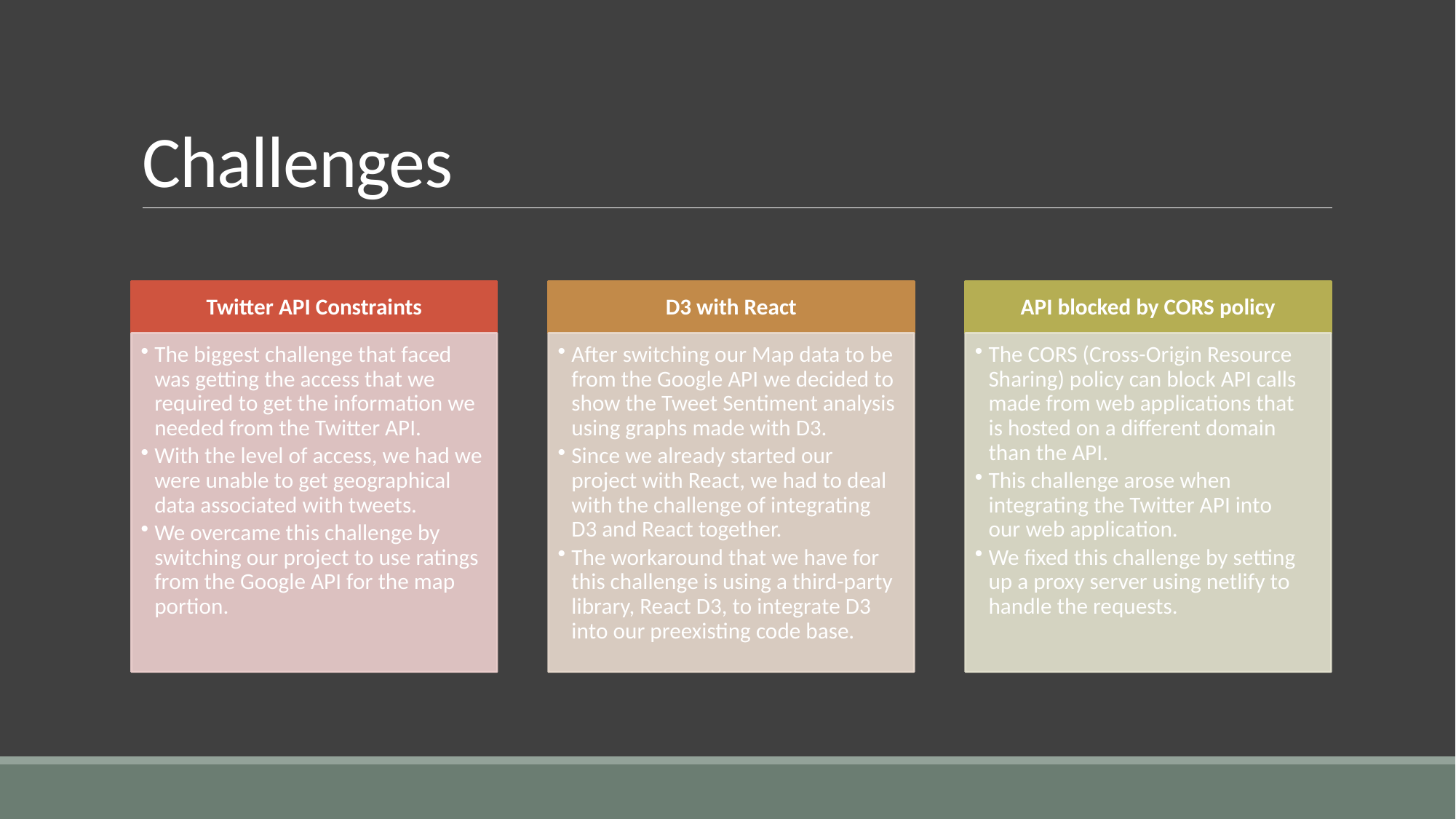

# Challenges
Twitter API Constraints
The biggest challenge that faced was getting the access that we required to get the information we needed from the Twitter API.
With the level of access, we had we were unable to get geographical data associated with tweets.
We overcame this challenge by switching our project to use ratings from the Google API for the map portion.
D3 with React
After switching our Map data to be from the Google API we decided to show the Tweet Sentiment analysis using graphs made with D3.
Since we already started our project with React, we had to deal with the challenge of integrating D3 and React together.
The workaround that we have for this challenge is using a third-party library, React D3, to integrate D3 into our preexisting code base.
API blocked by CORS policy
The CORS (Cross-Origin Resource Sharing) policy can block API calls made from web applications that is hosted on a different domain than the API.
This challenge arose when integrating the Twitter API into our web application.
We fixed this challenge by setting up a proxy server using netlify to handle the requests.